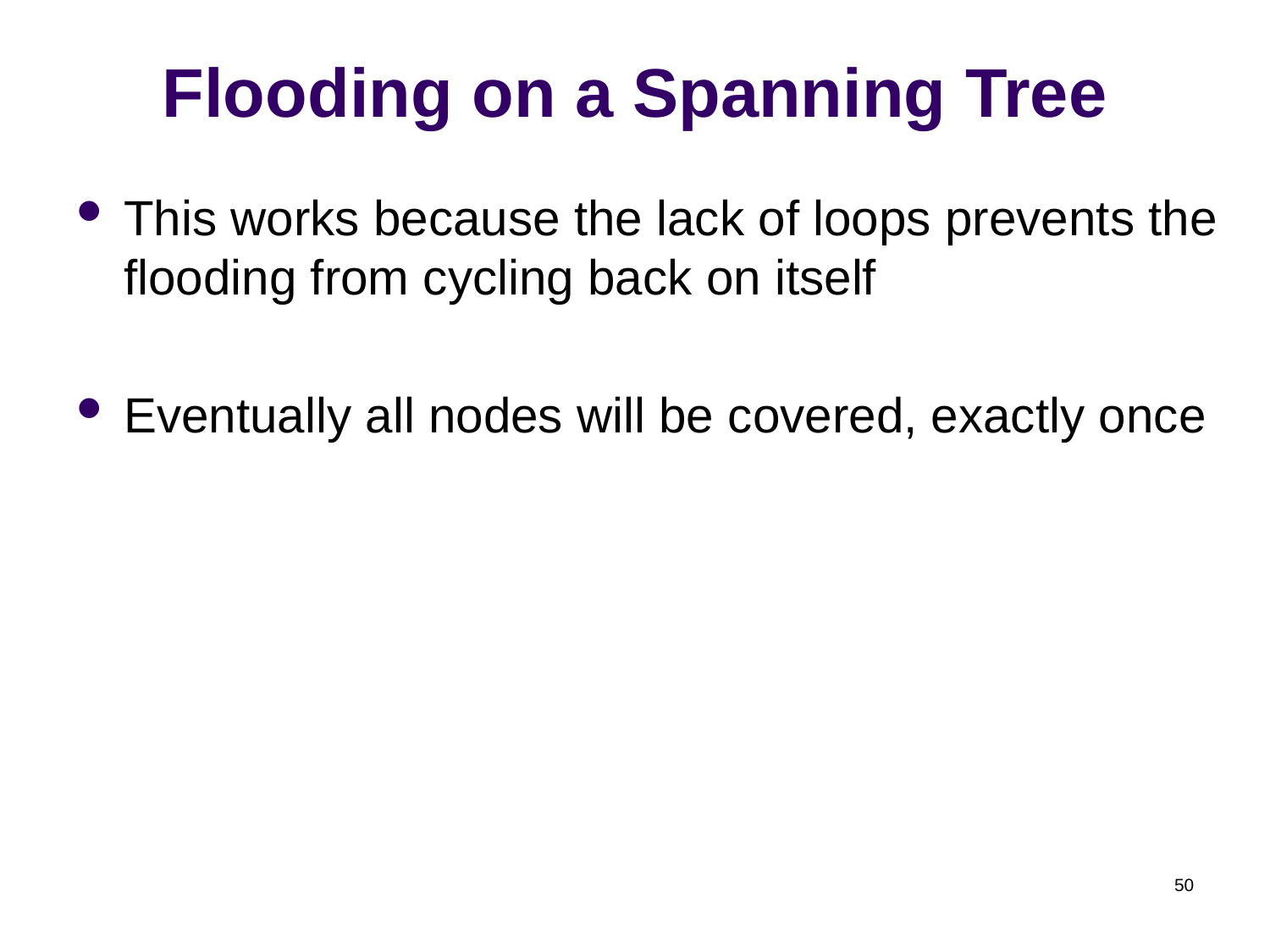

# Flooding on a Spanning Tree
This works because the lack of loops prevents the flooding from cycling back on itself

Eventually all nodes will be covered, exactly once
50